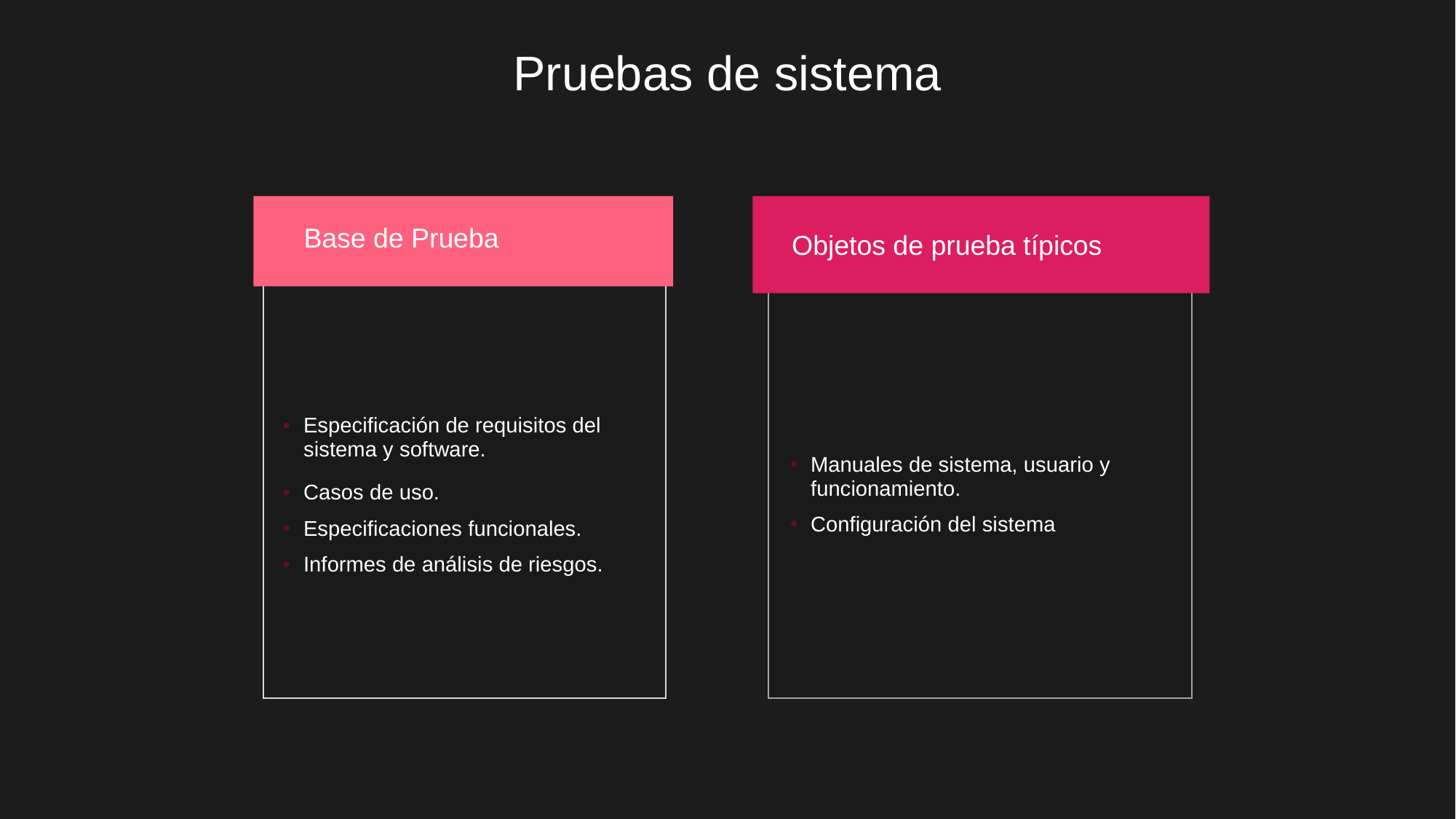

# Pruebas de sistema

Base de Prueba
Objetos de prueba típicos

Especificación de requisitos del sistema y software.
Manuales de sistema, usuario y funcionamiento.
Configuración del sistema
Casos de uso.
Especificaciones funcionales.
Informes de análisis de riesgos.